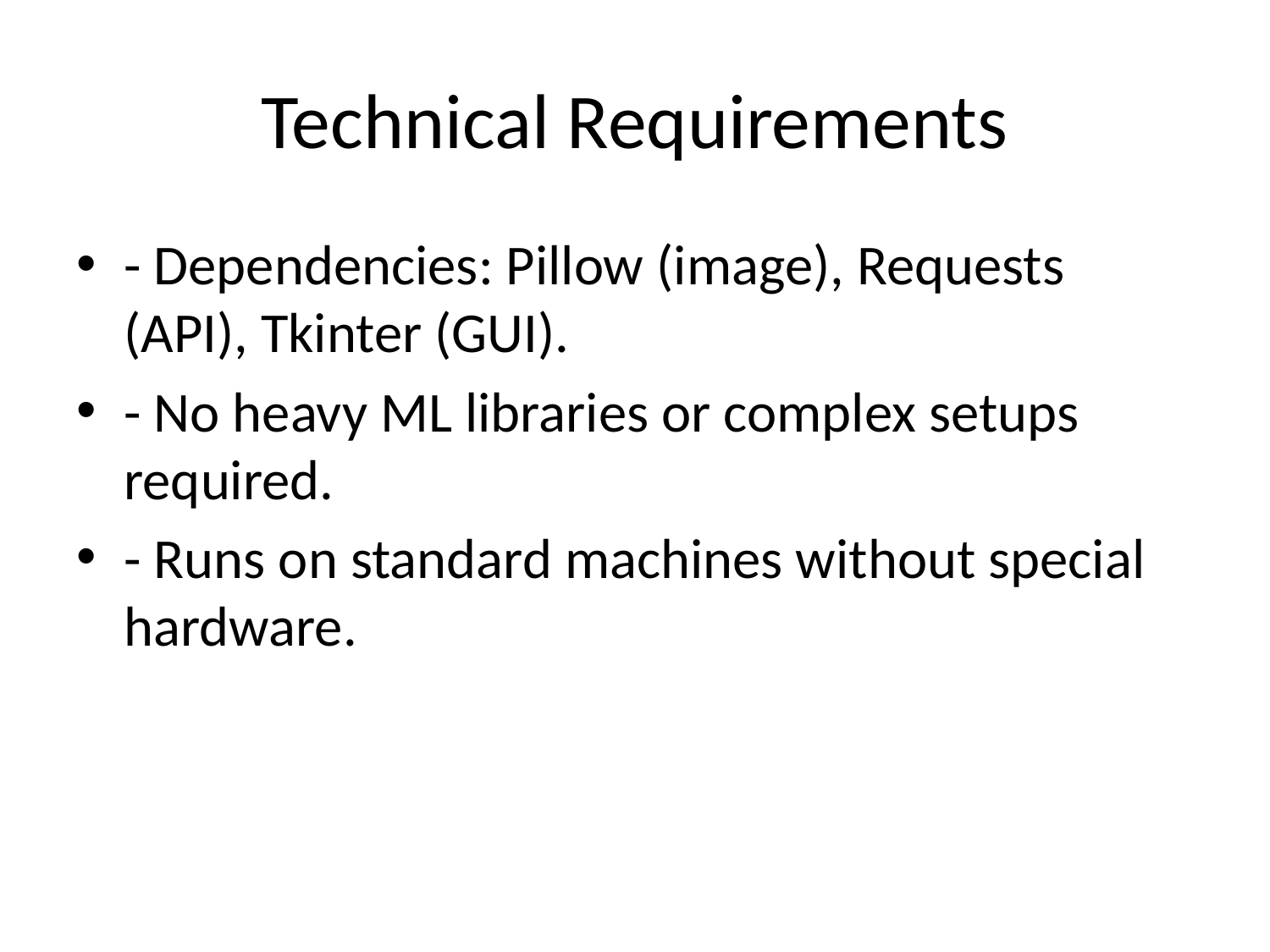

# Technical Requirements
- Dependencies: Pillow (image), Requests (API), Tkinter (GUI).
- No heavy ML libraries or complex setups required.
- Runs on standard machines without special hardware.